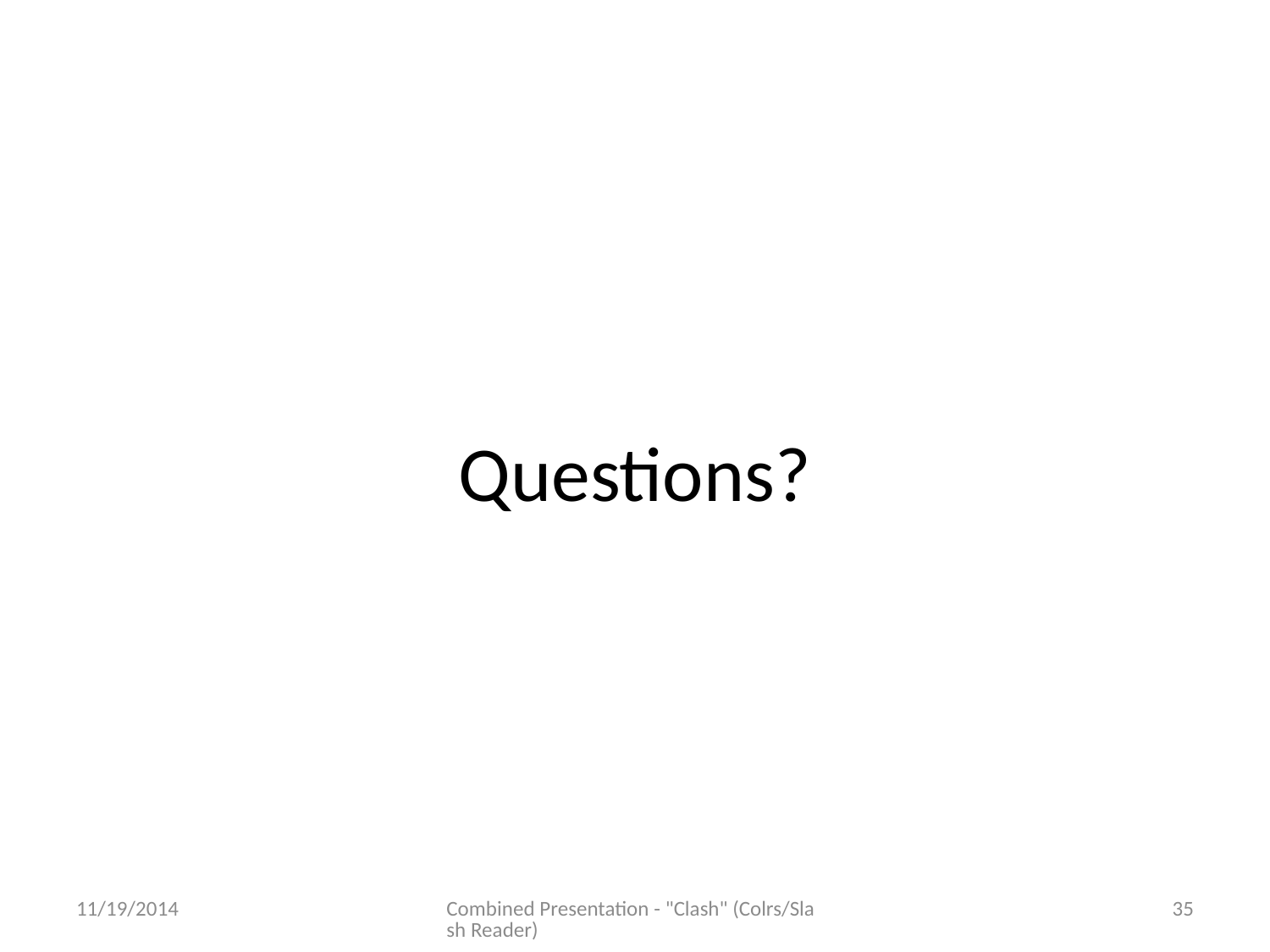

# Questions?
11/19/2014
Combined Presentation - "Clash" (Colrs/Slash Reader)
35